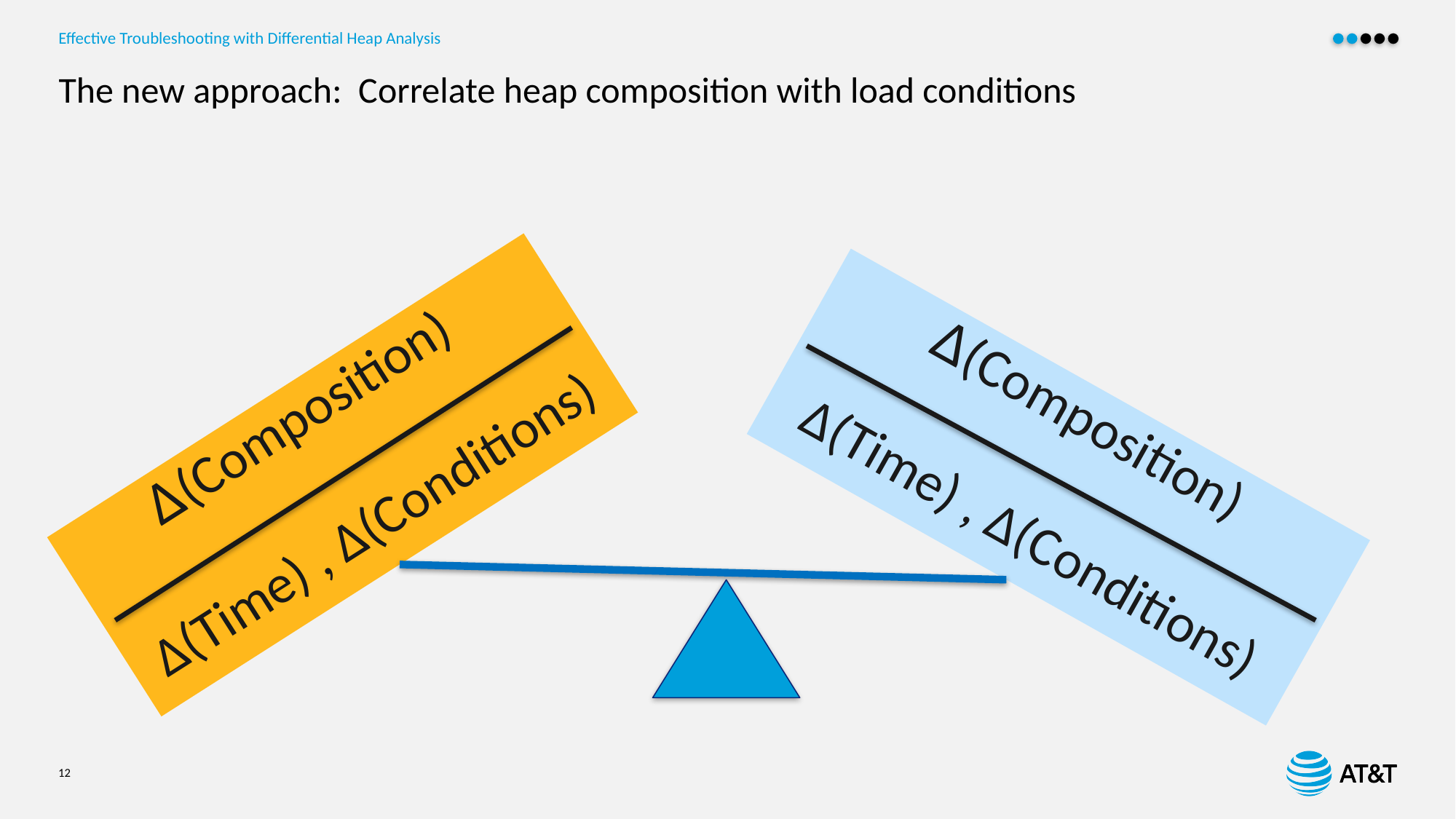

# The new approach:  Correlate heap composition with load conditions
∆(Composition)

∆(Time) , ∆(Conditions)
∆(Composition)

∆(Time) , ∆(Conditions)

12